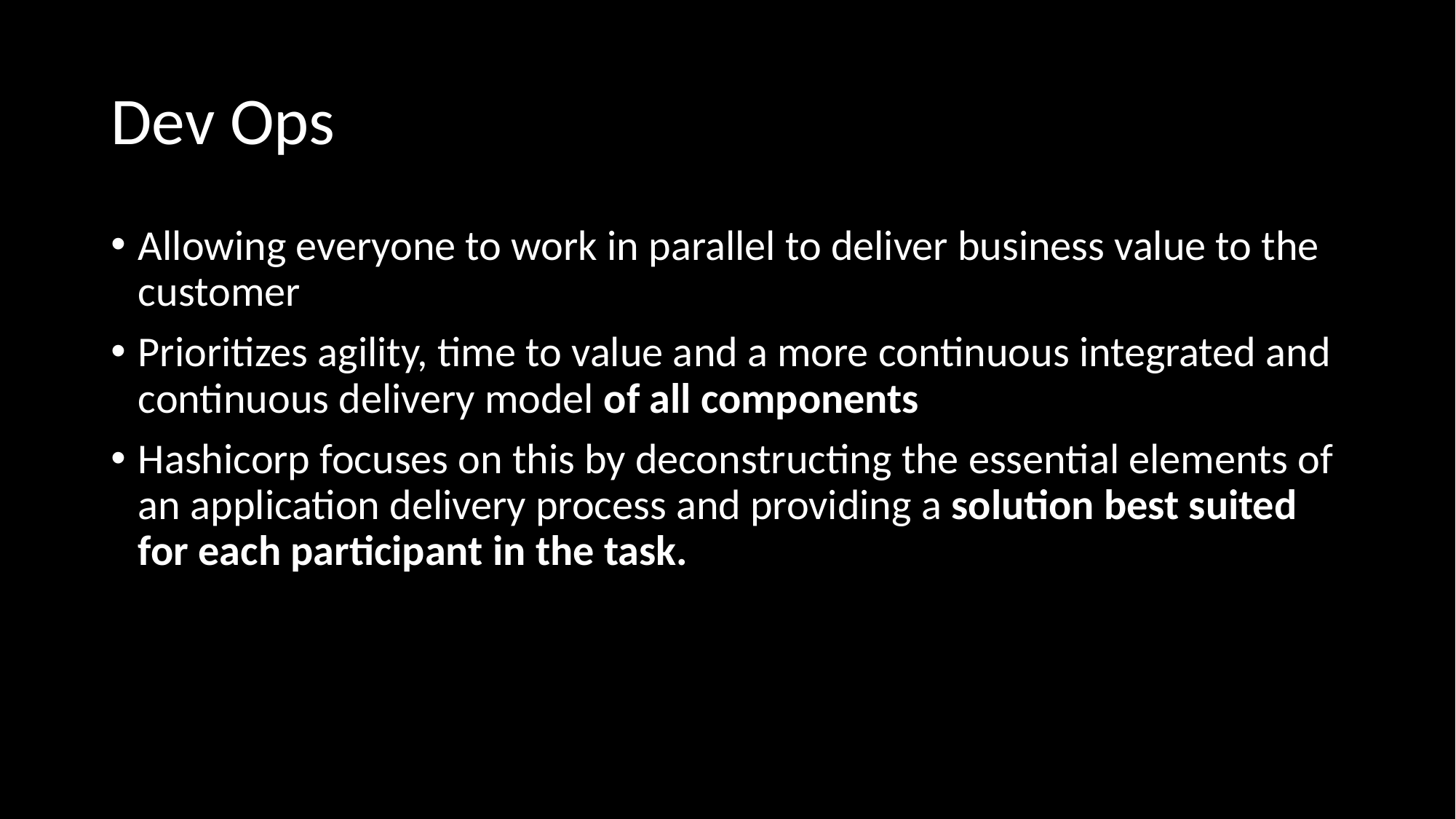

# Dev Ops
Allowing everyone to work in parallel to deliver business value to the customer
Prioritizes agility, time to value and a more continuous integrated and continuous delivery model of all components
Hashicorp focuses on this by deconstructing the essential elements of an application delivery process and providing a solution best suited for each participant in the task.